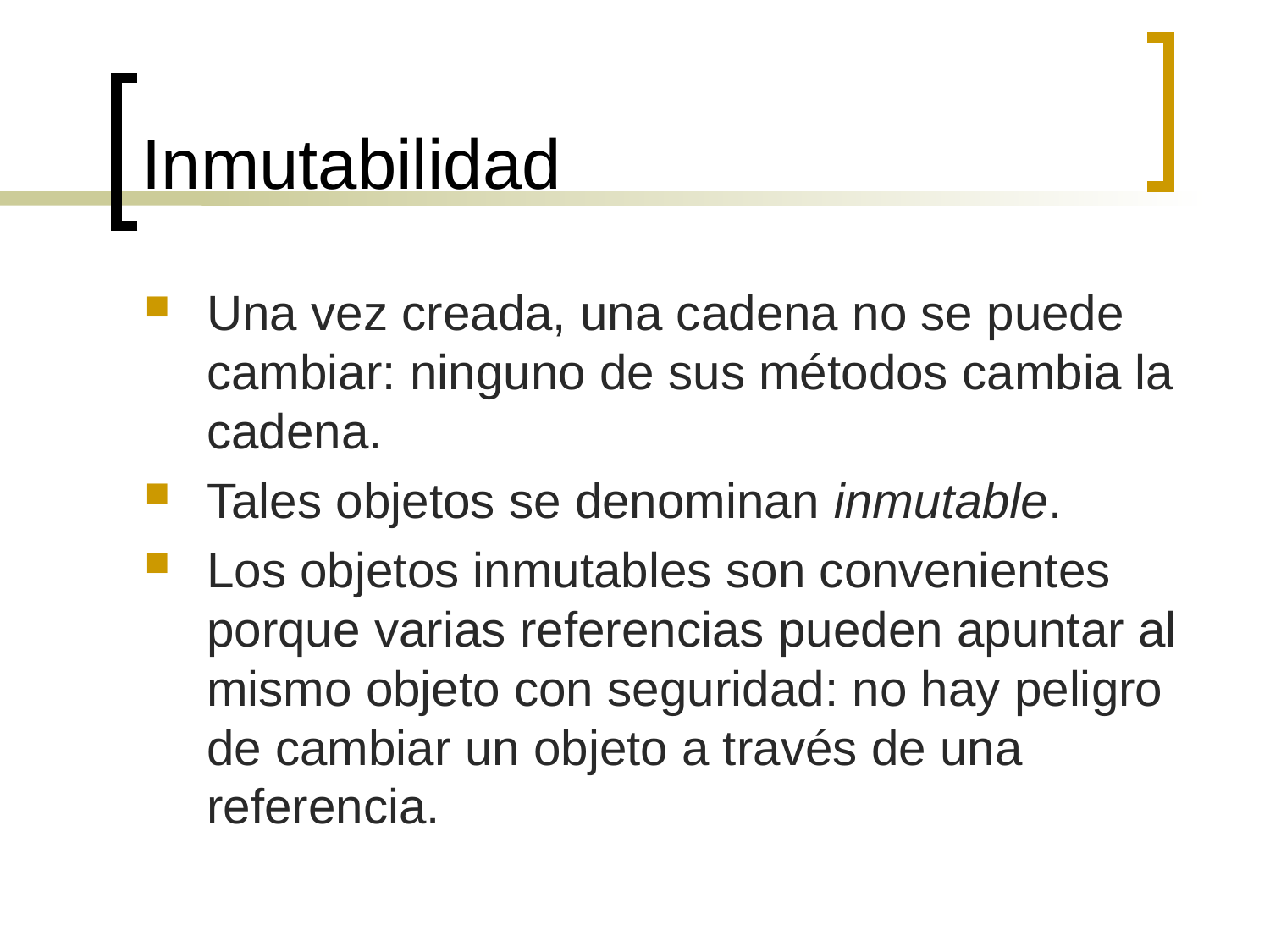

# Inmutabilidad
Una vez creada, una cadena no se puede cambiar: ninguno de sus métodos cambia la cadena.
Tales objetos se denominan inmutable.
Los objetos inmutables son convenientes porque varias referencias pueden apuntar al mismo objeto con seguridad: no hay peligro de cambiar un objeto a través de una referencia.